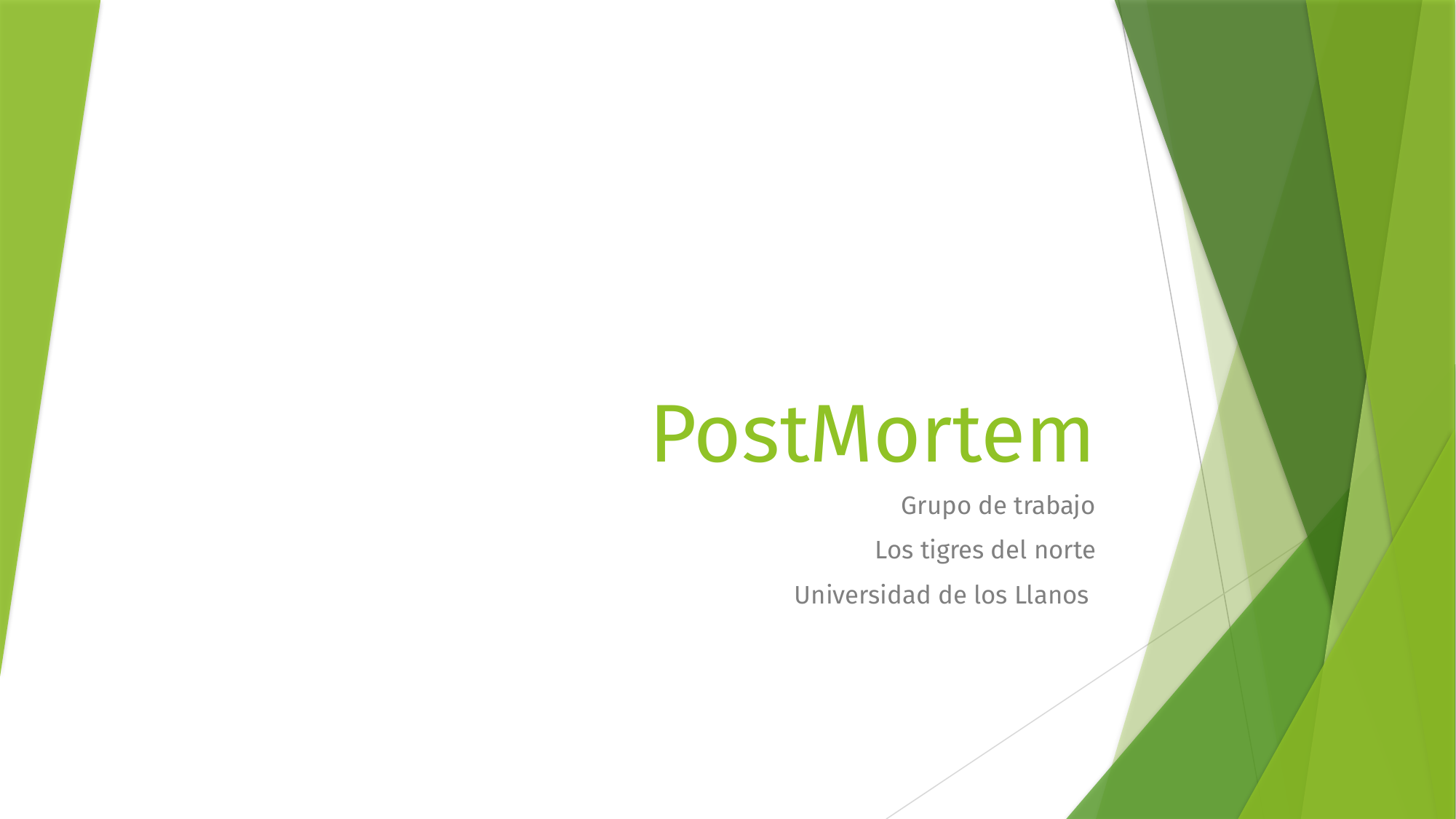

# PostMortem
Grupo de trabajo
Los tigres del norte
Universidad de los Llanos